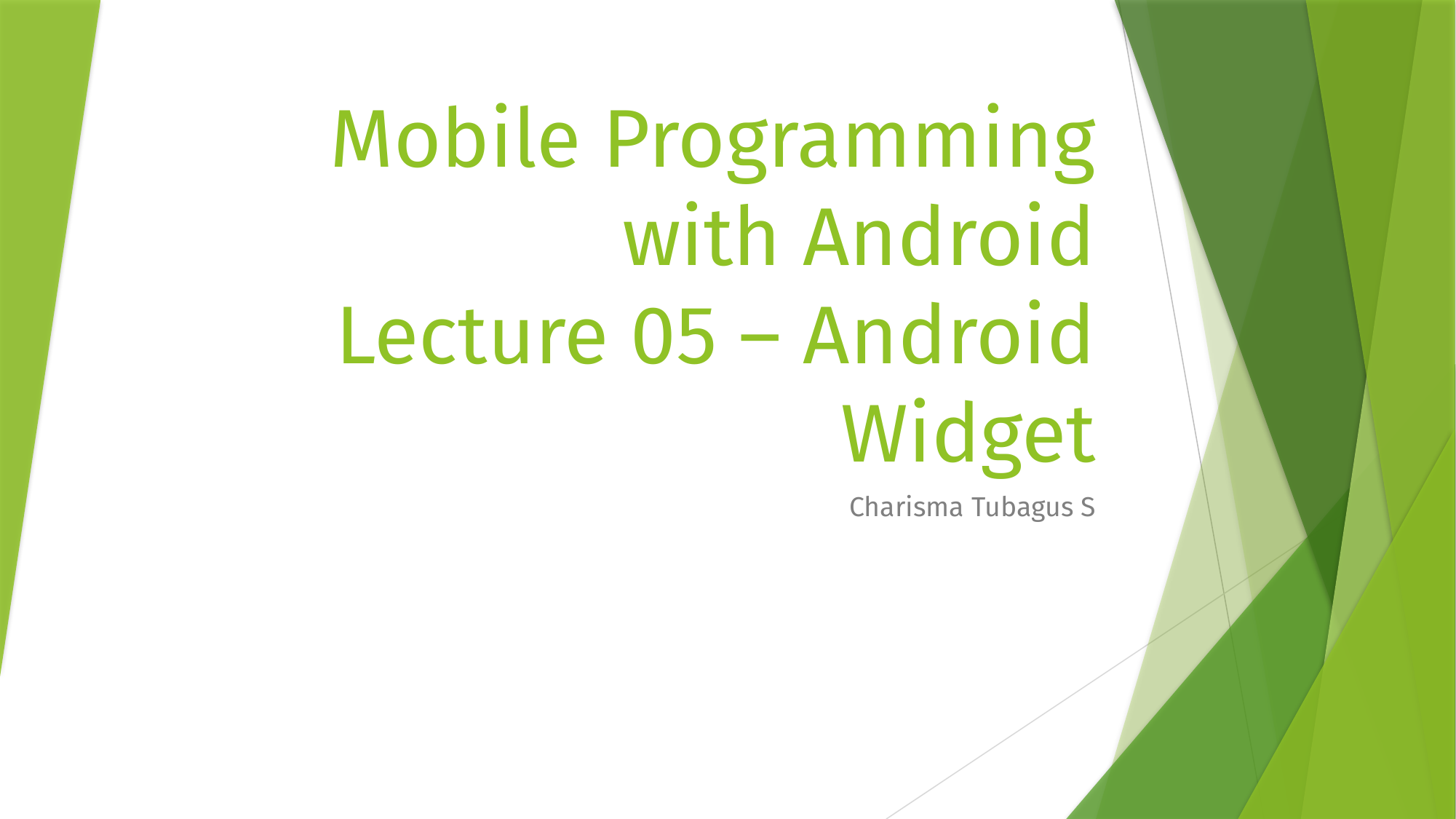

# Mobile Programming with Android Lecture 05 – Android Widget
Charisma Tubagus S